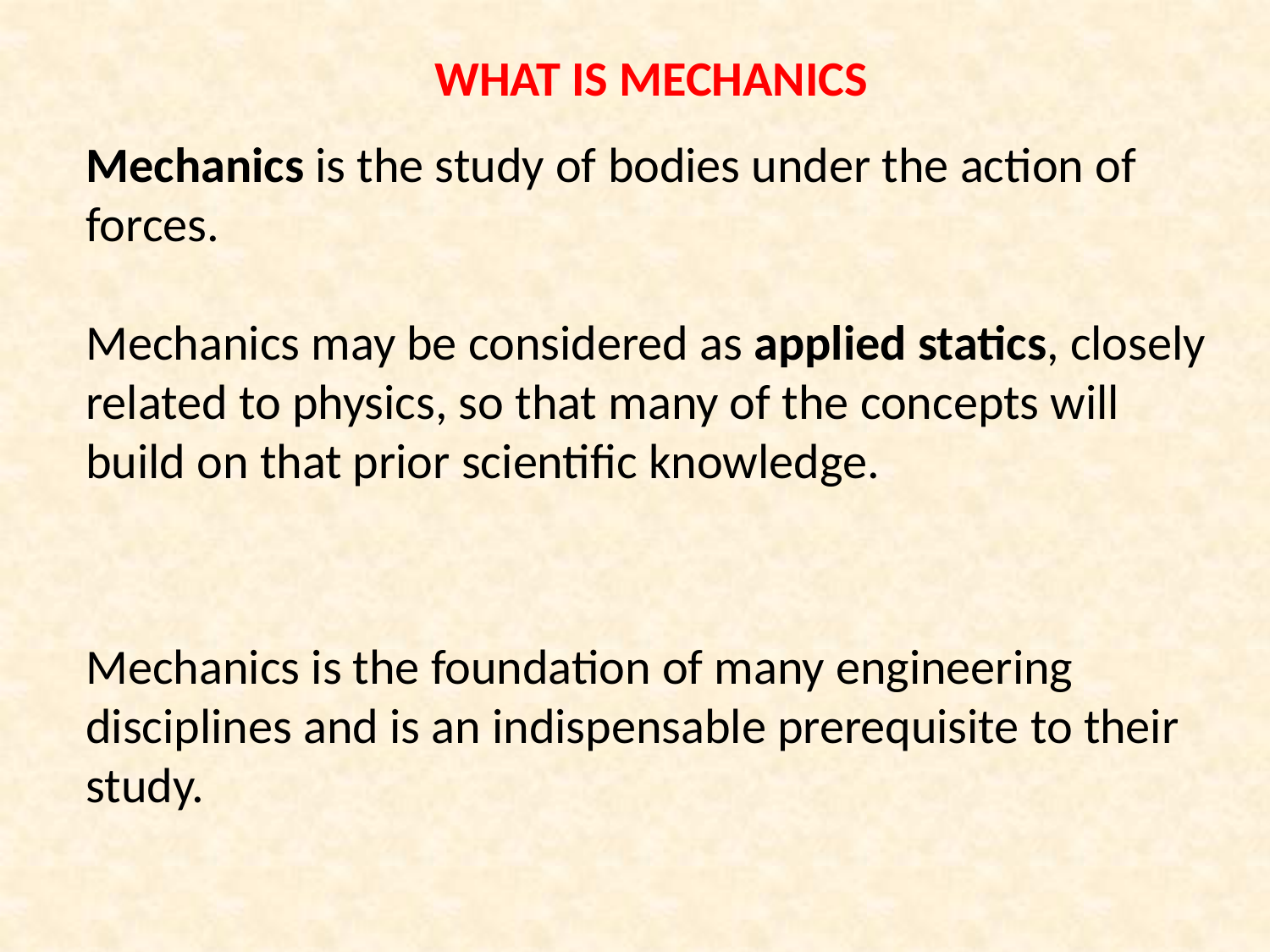

# WHAT IS MECHANICS
Mechanics is the study of bodies under the action of forces.

Mechanics may be considered as applied statics, closely related to physics, so that many of the concepts will build on that prior scientific knowledge.

Mechanics is the foundation of many engineering disciplines and is an indispensable prerequisite to their study.